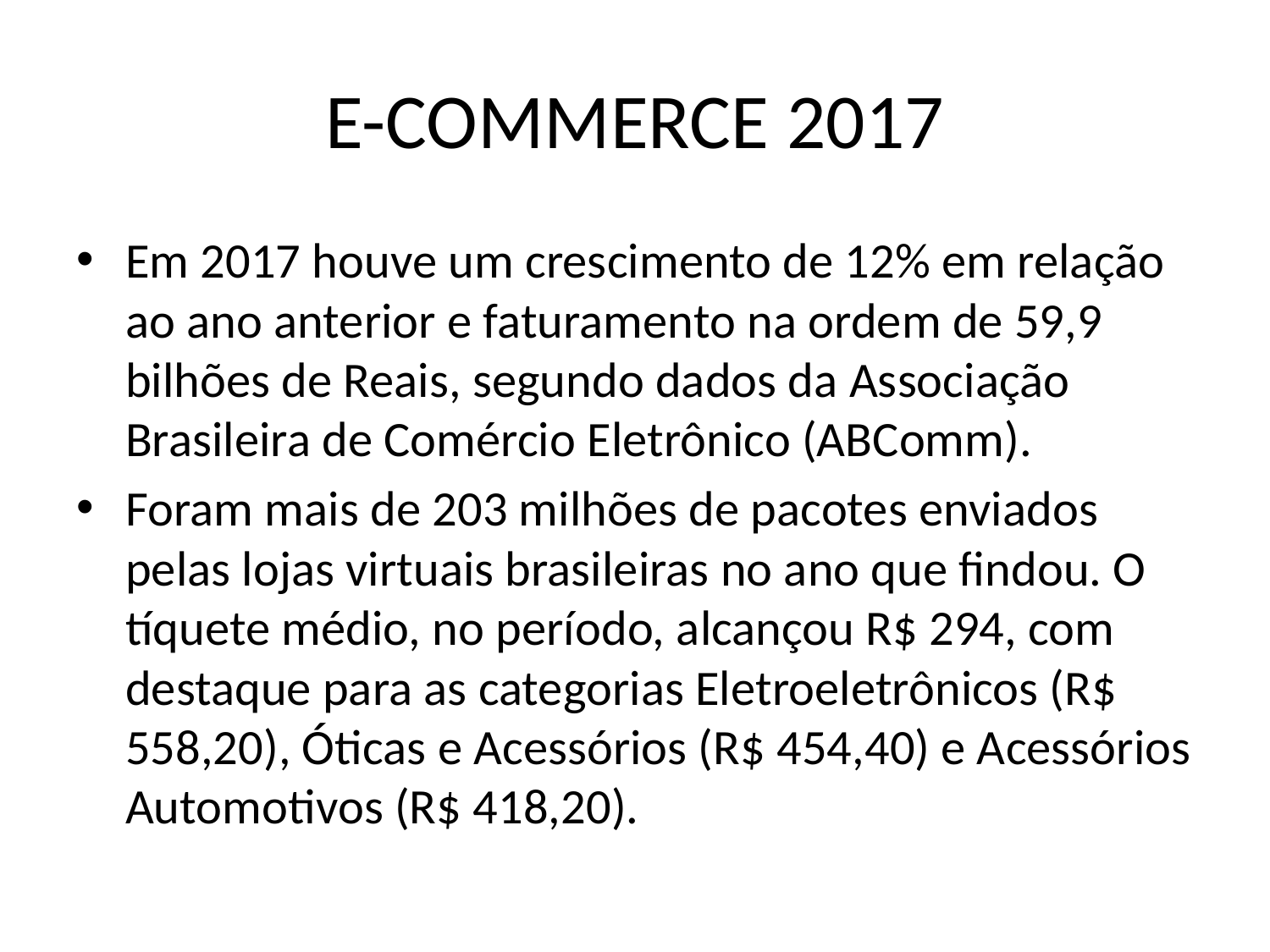

# E-COMMERCE 2017
Em 2017 houve um crescimento de 12% em relação ao ano anterior e faturamento na ordem de 59,9 bilhões de Reais, segundo dados da Associação Brasileira de Comércio Eletrônico (ABComm).
Foram mais de 203 milhões de pacotes enviados pelas lojas virtuais brasileiras no ano que findou. O tíquete médio, no período, alcançou R$ 294, com destaque para as categorias Eletroeletrônicos (R$ 558,20), Óticas e Acessórios (R$ 454,40) e Acessórios Automotivos (R$ 418,20).